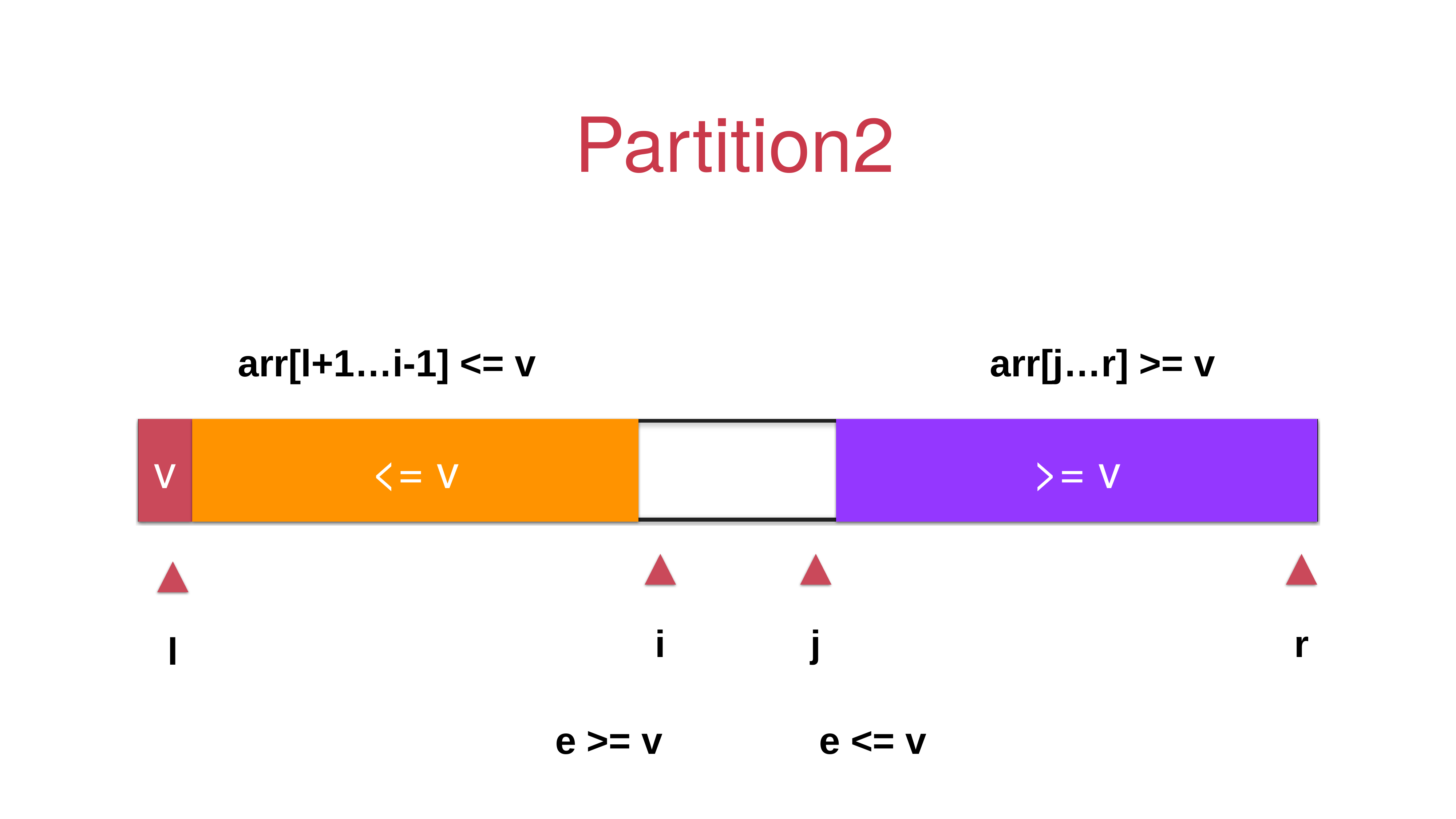

# Partition2
arr[l+1…i-1] <= v
arr[j…r] >= v

v
<= v
e
>= v
e

i

j

r

l
e >= v
e <= v